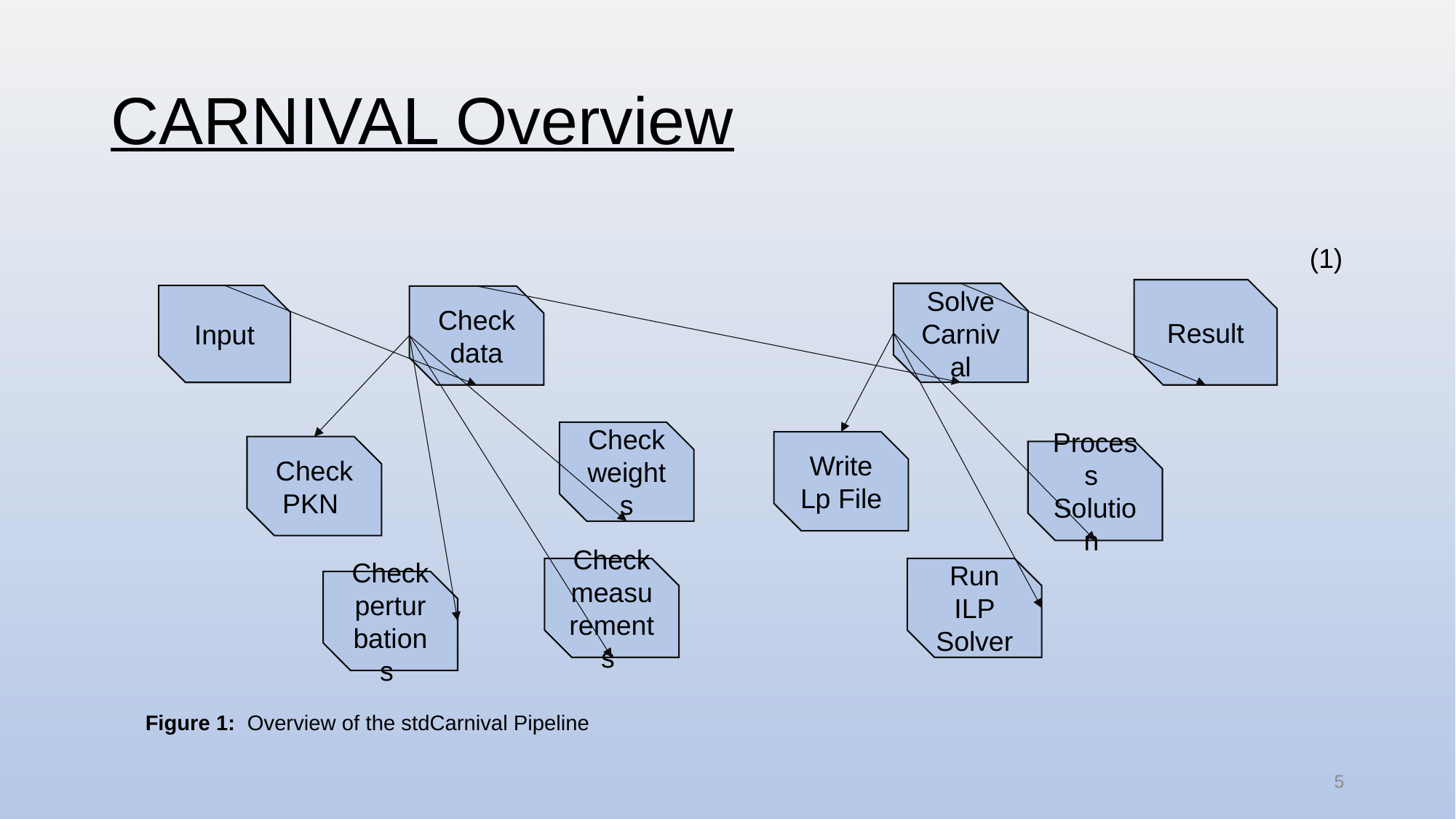

# CARNIVAL Overview
(1)
Result
Solve Carnival
Input
Check data
Check weights
Write Lp File
Check PKN
Process
Solution
Run ILP Solver
Check measurements
Check perturbations
Figure 1:  Overview of the stdCarnival Pipeline
5